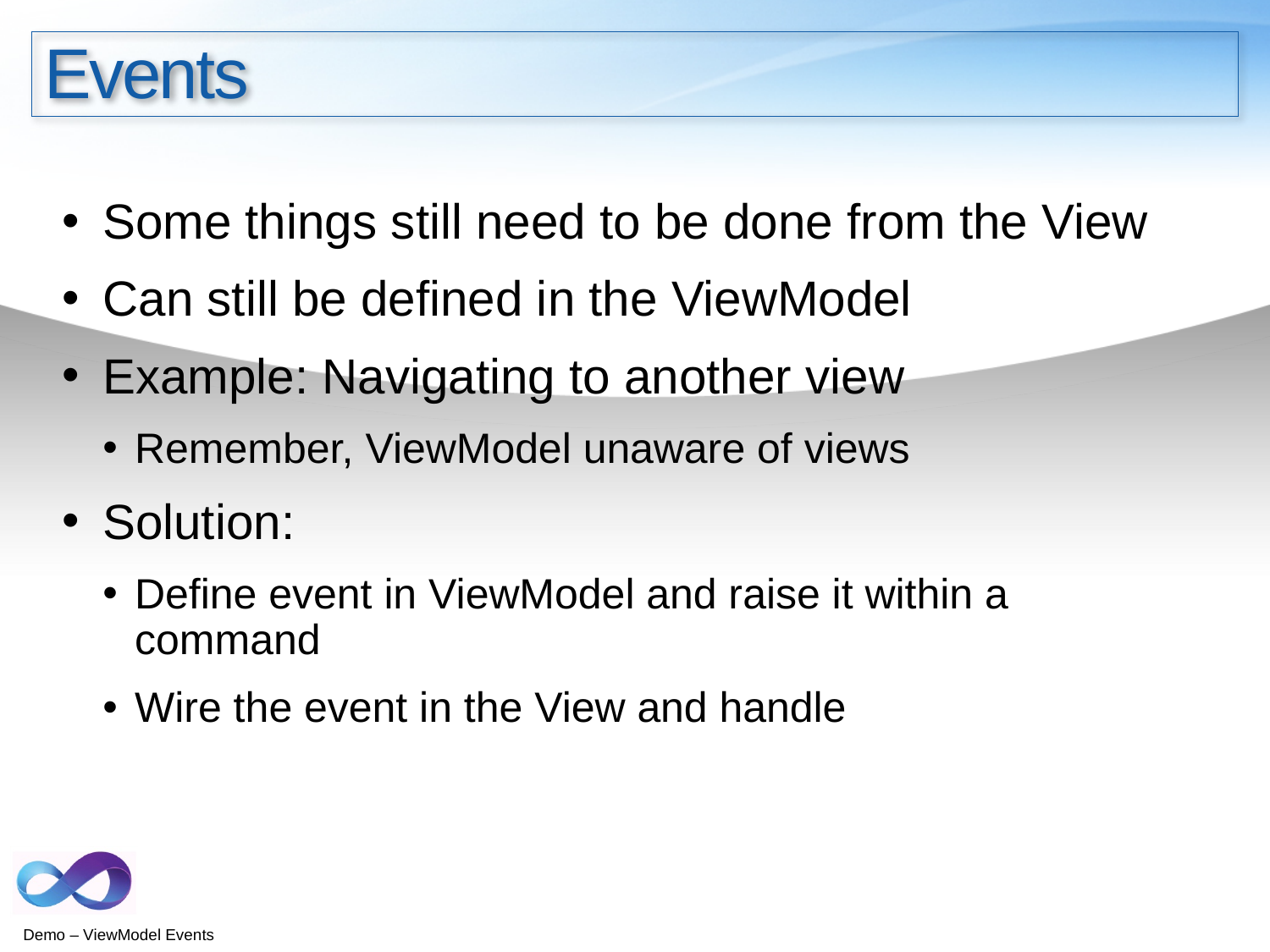

# Events
Some things still need to be done from the View
Can still be defined in the ViewModel
Example: Navigating to another view
Remember, ViewModel unaware of views
Solution:
Define event in ViewModel and raise it within a command
Wire the event in the View and handle
Demo – ViewModel Events